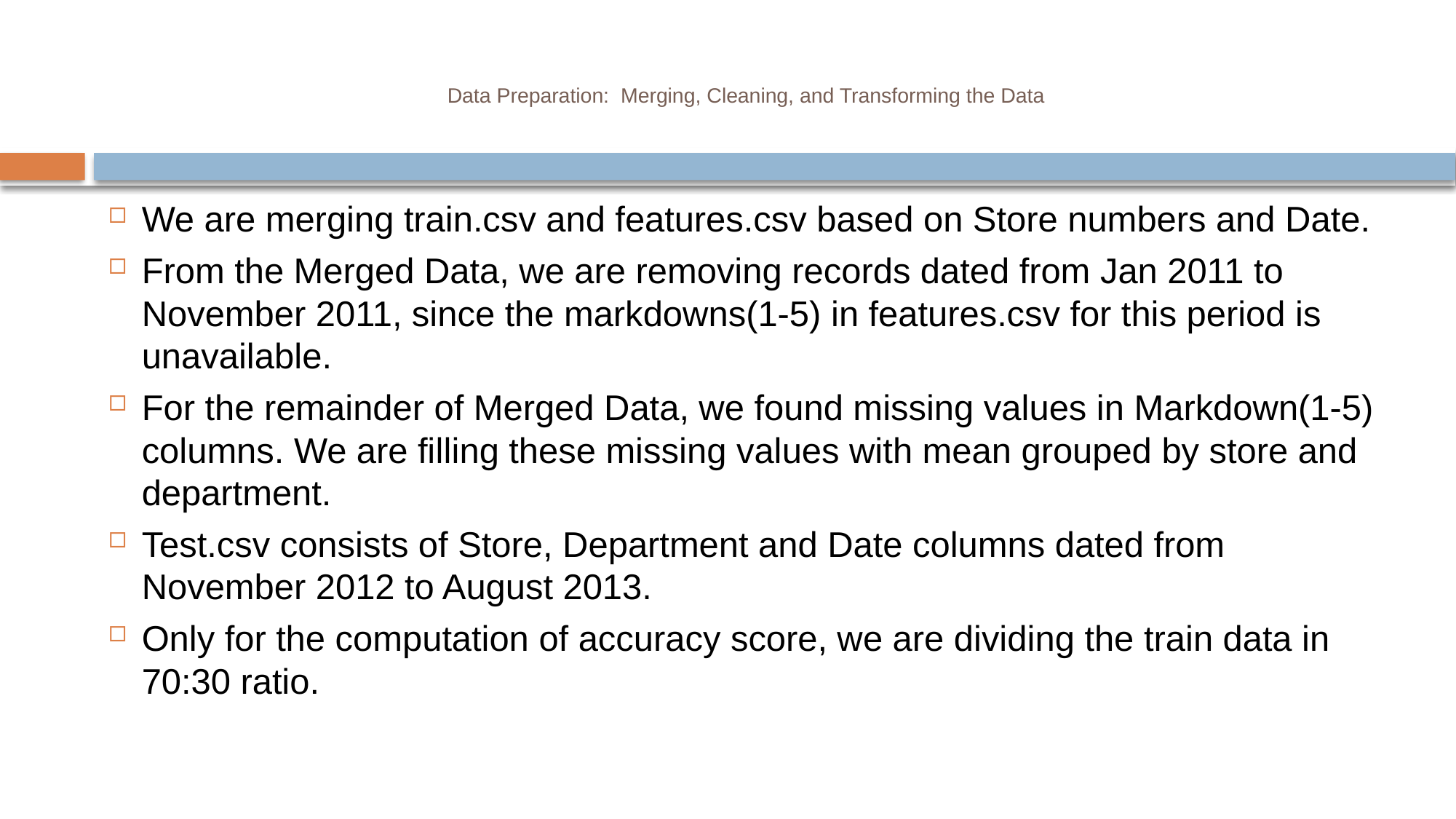

# Data Preparation:  Merging, Cleaning, and Transforming the Data
We are merging train.csv and features.csv based on Store numbers and Date.
From the Merged Data, we are removing records dated from Jan 2011 to November 2011, since the markdowns(1-5) in features.csv for this period is unavailable.
For the remainder of Merged Data, we found missing values in Markdown(1-5) columns. We are filling these missing values with mean grouped by store and department.
Test.csv consists of Store, Department and Date columns dated from November 2012 to August 2013.
Only for the computation of accuracy score, we are dividing the train data in 70:30 ratio.